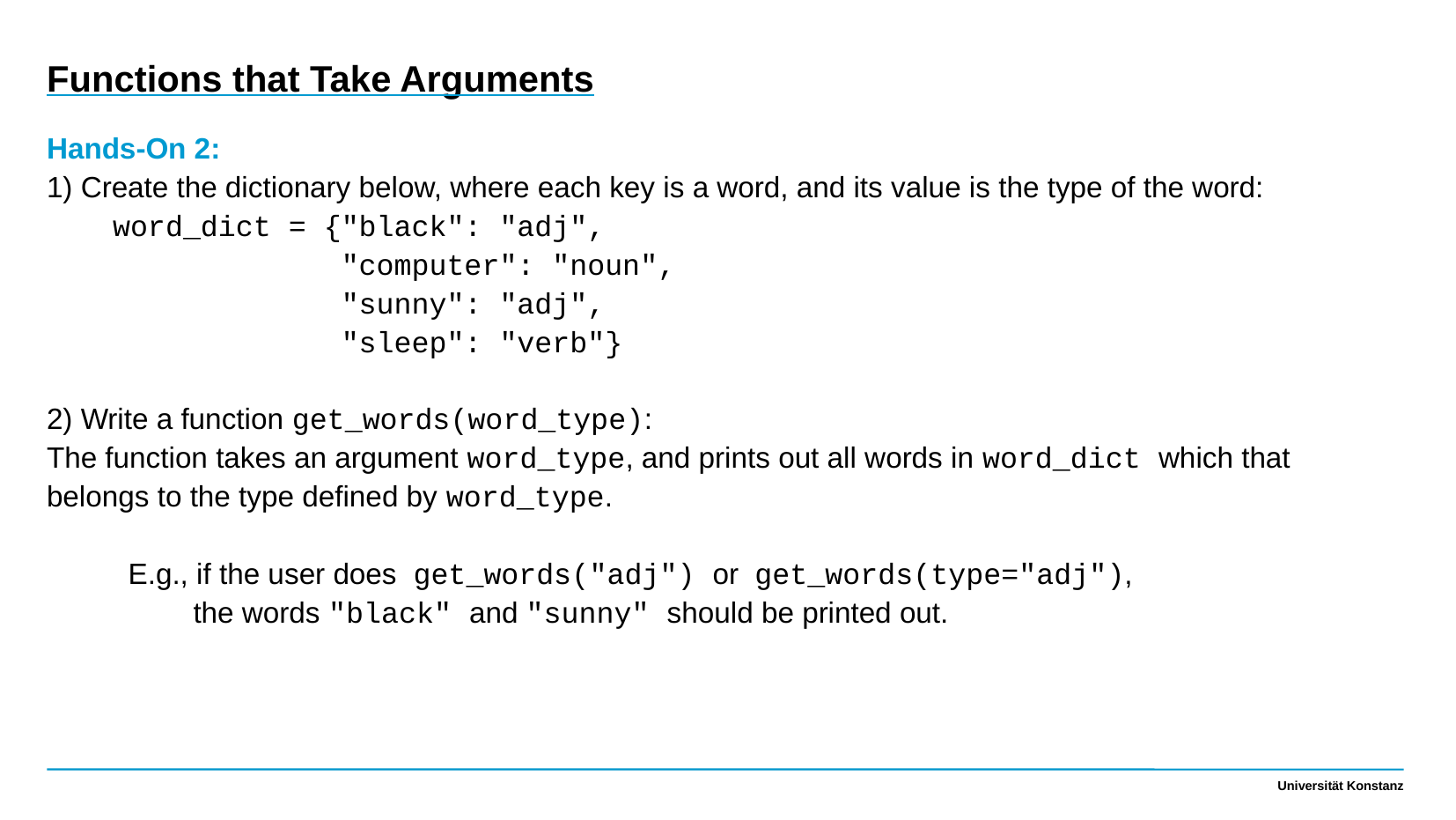

Functions that Take Arguments
Hands-On 2:
1) Create the dictionary below, where each key is a word, and its value is the type of the word:
word_dict = {"black": "adj",
             "computer": "noun",
             "sunny": "adj",
             "sleep": "verb"}

2) Write a function get_words(word_type):
The function takes an argument word_type, and prints out all words in word_dict which that belongs to the type defined by word_type.

          E.g., if the user does  get_words("adj") or  get_words(type="adj"),
                  the words "black" and "sunny" should be printed out.